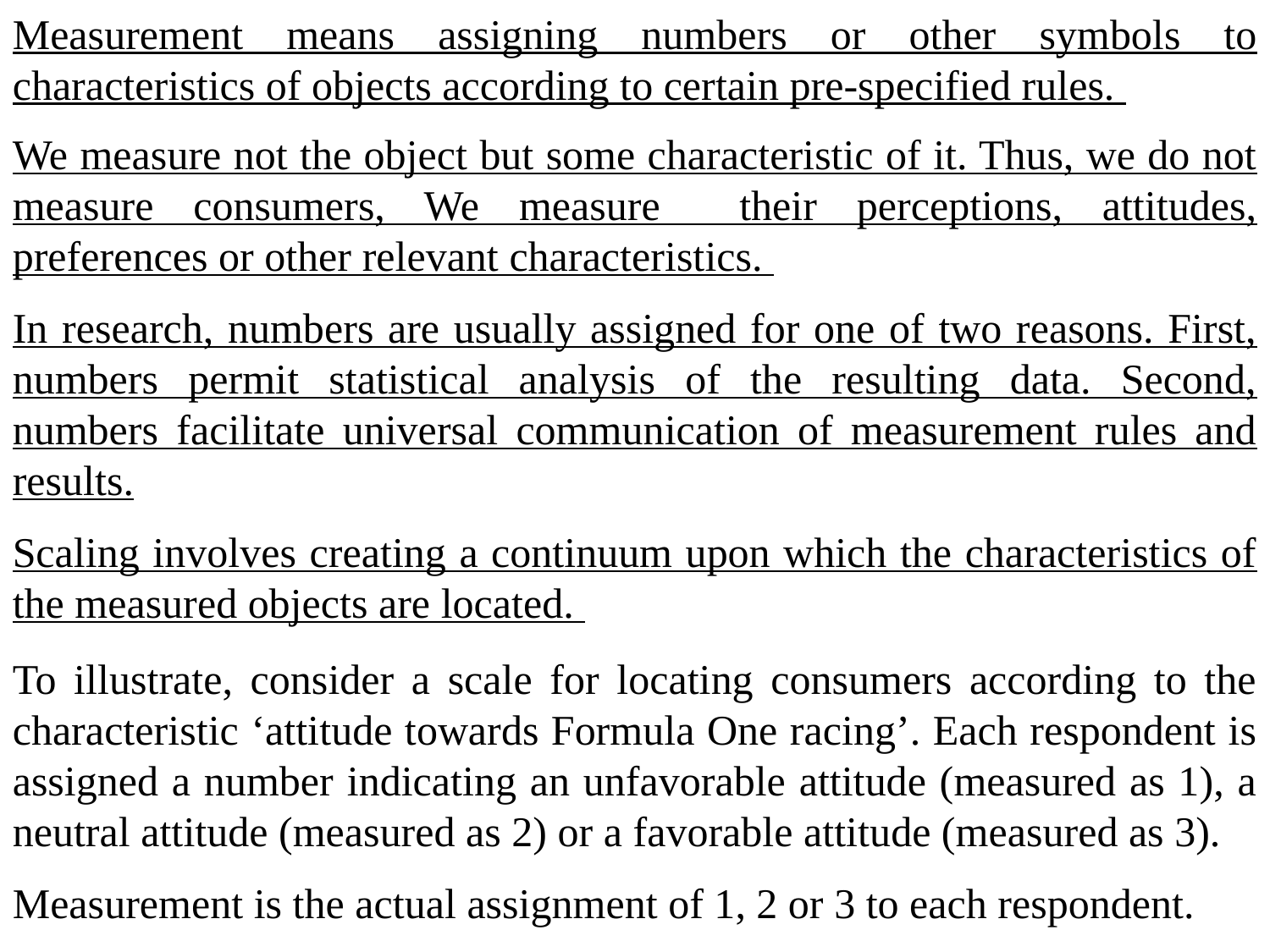

Measurement means assigning numbers or other symbols to characteristics of objects according to certain pre-specified rules.

We measure not the object but some characteristic of it. Thus, we do not measure consumers, We measure  their perceptions, attitudes, preferences or other relevant characteristics.

In research, numbers are usually assigned for one of two reasons. First, numbers permit statistical analysis of the resulting data. Second, numbers facilitate universal communication of measurement rules and results.

Scaling involves creating a continuum upon which the characteristics of the measured objects are located.

To illustrate, consider a scale for locating consumers according to the characteristic ‘attitude towards Formula One racing’. Each respondent is assigned a number indicating an unfavorable attitude (measured as 1), a neutral attitude (measured as 2) or a favorable attitude (measured as 3).

Measurement is the actual assignment of 1, 2 or 3 to each respondent.